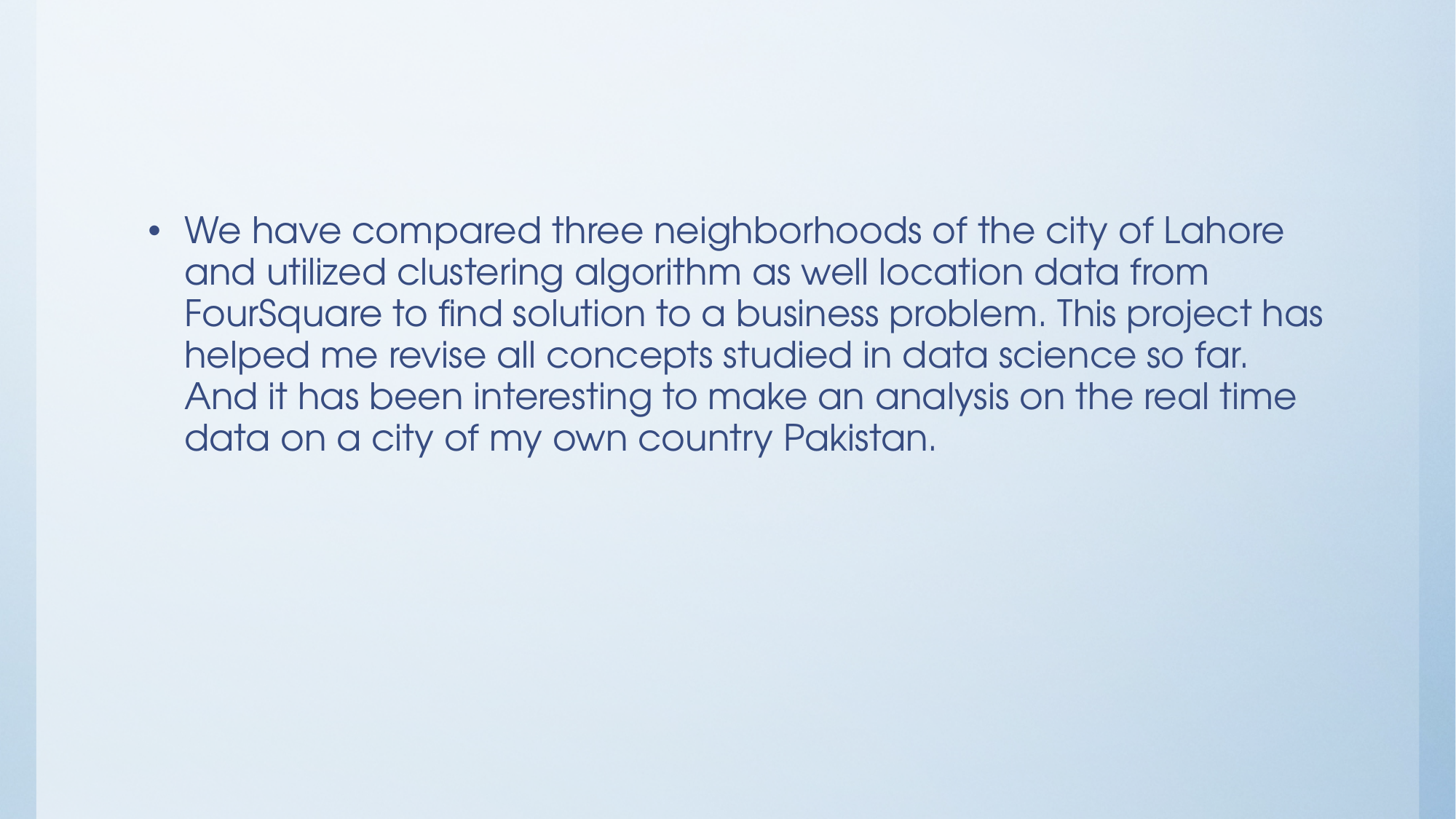

#
We have compared three neighborhoods of the city of Lahore and utilized clustering algorithm as well location data from FourSquare to find solution to a business problem. This project has helped me revise all concepts studied in data science so far. And it has been interesting to make an analysis on the real time data on a city of my own country Pakistan.